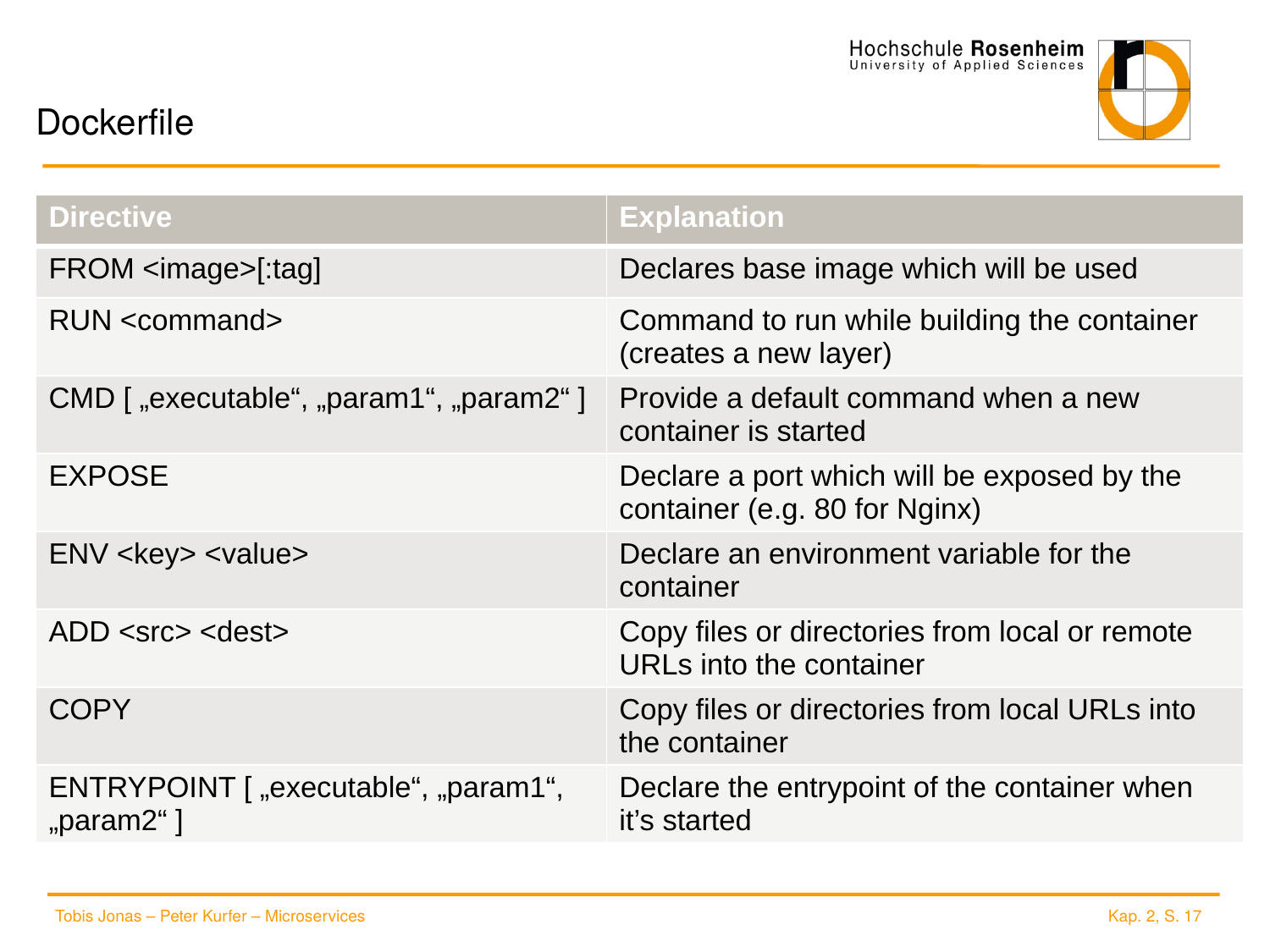

# Dockerfile
| Directive | Explanation |
| --- | --- |
| FROM <image>[:tag] | Declares base image which will be used |
| RUN <command> | Command to run while building the container (creates a new layer) |
| CMD [ „executable“, „param1“, „param2“ ] | Provide a default command when a new container is started |
| EXPOSE | Declare a port which will be exposed by the container (e.g. 80 for Nginx) |
| ENV <key> <value> | Declare an environment variable for the container |
| ADD <src> <dest> | Copy files or directories from local or remote URLs into the container |
| COPY | Copy files or directories from local URLs into the container |
| ENTRYPOINT [ „executable“, „param1“, „param2“ ] | Declare the entrypoint of the container when it’s started |